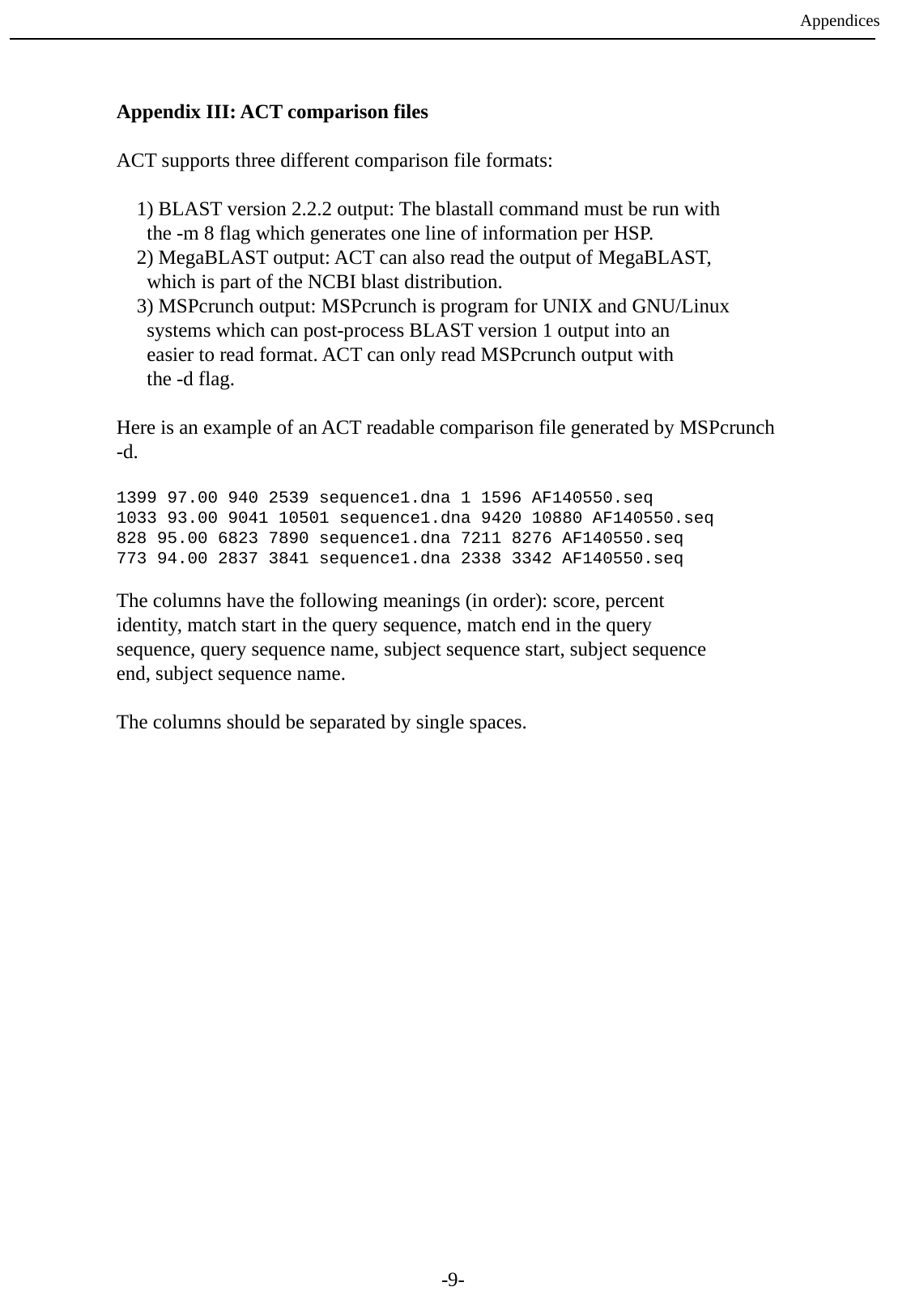

Appendices
Appendix III: ACT comparison files

ACT supports three different comparison file formats:

    1) BLAST version 2.2.2 output: The blastall command must be run with
      the -m 8 flag which generates one line of information per HSP.
    2) MegaBLAST output: ACT can also read the output of MegaBLAST,
      which is part of the NCBI blast distribution.
    3) MSPcrunch output: MSPcrunch is program for UNIX and GNU/Linux
      systems which can post-process BLAST version 1 output into an
      easier to read format. ACT can only read MSPcrunch output with
      the -d flag.

Here is an example of an ACT readable comparison file generated by MSPcrunch -d.

1399 97.00 940 2539 sequence1.dna 1 1596 AF140550.seq
1033 93.00 9041 10501 sequence1.dna 9420 10880 AF140550.seq
828 95.00 6823 7890 sequence1.dna 7211 8276 AF140550.seq
773 94.00 2837 3841 sequence1.dna 2338 3342 AF140550.seq

The columns have the following meanings (in order): score, percent
identity, match start in the query sequence, match end in the query
sequence, query sequence name, subject sequence start, subject sequence
end, subject sequence name.

The columns should be separated by single spaces.